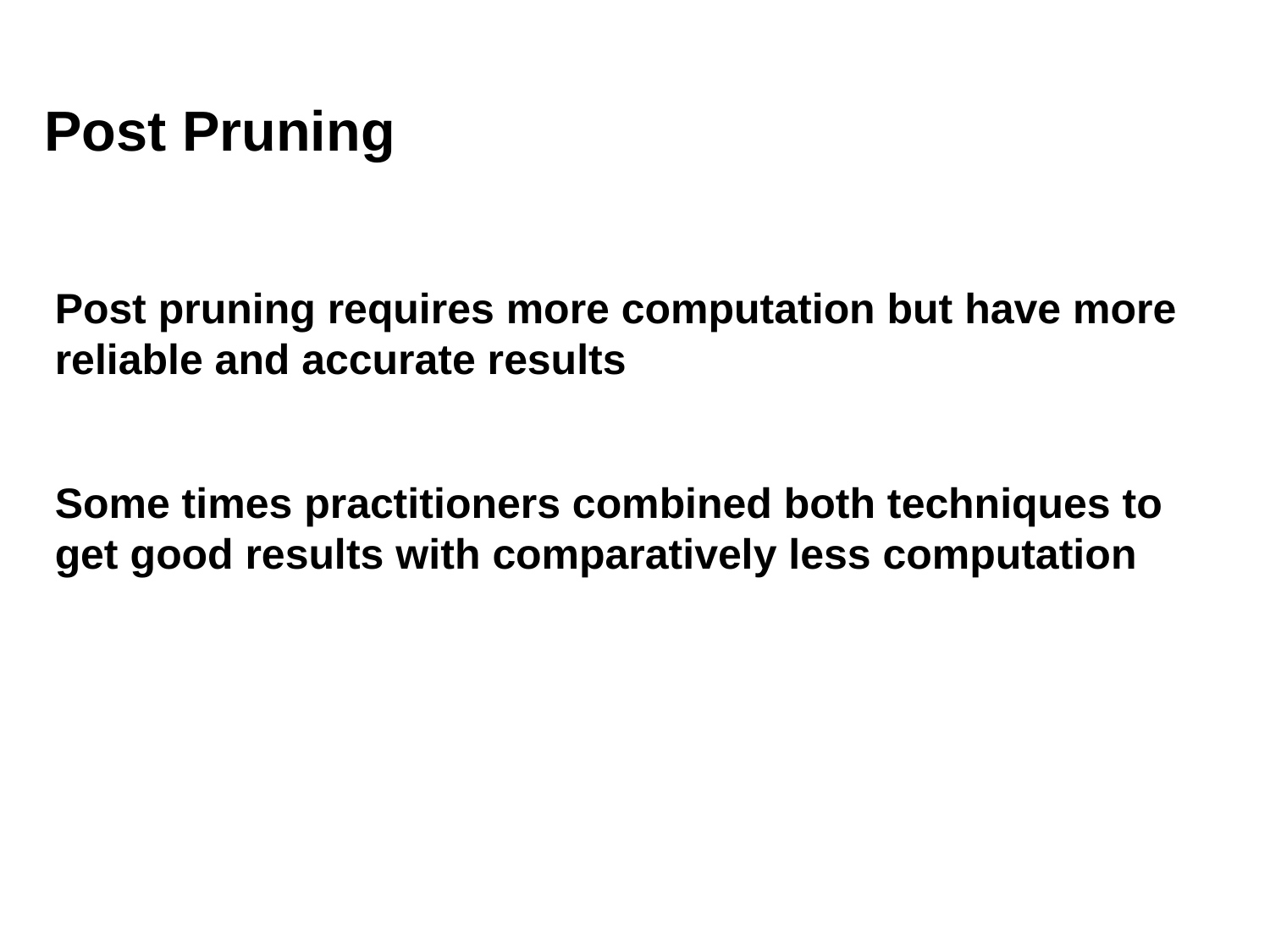

Post Pruning

Post pruning requires more computation but have more reliable and accurate results

Some times practitioners combined both techniques to get good results with comparatively less computation